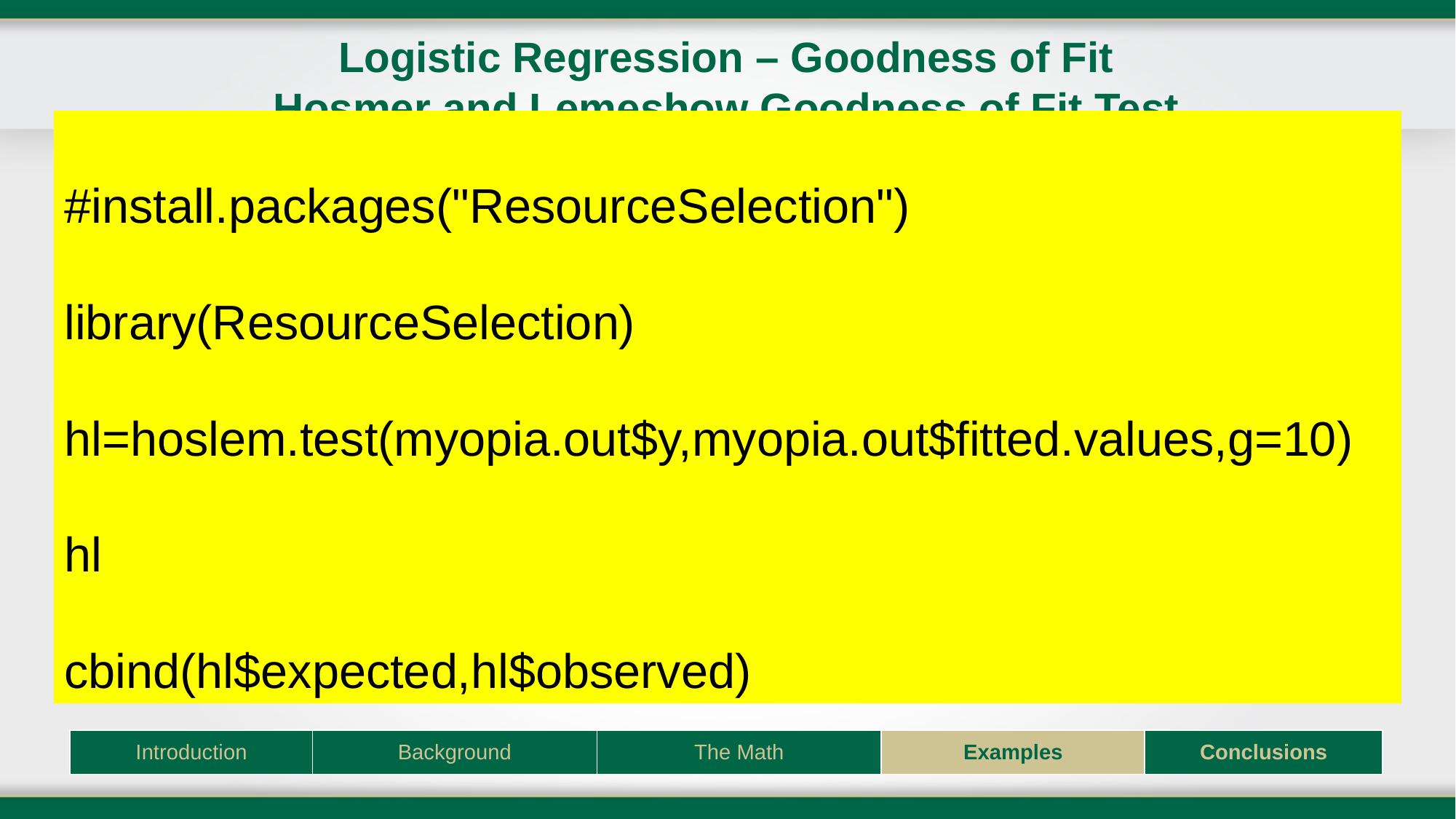

# Logistic Regression – Goodness of Fit Hosmer and Lemeshow Goodness of Fit Test
#install.packages("ResourceSelection")
library(ResourceSelection)
hl=hoslem.test(myopia.out$y,myopia.out$fitted.values,g=10)
hl
cbind(hl$expected,hl$observed)
| Introduction | Background | The Math | Examples | Conclusions |
| --- | --- | --- | --- | --- |